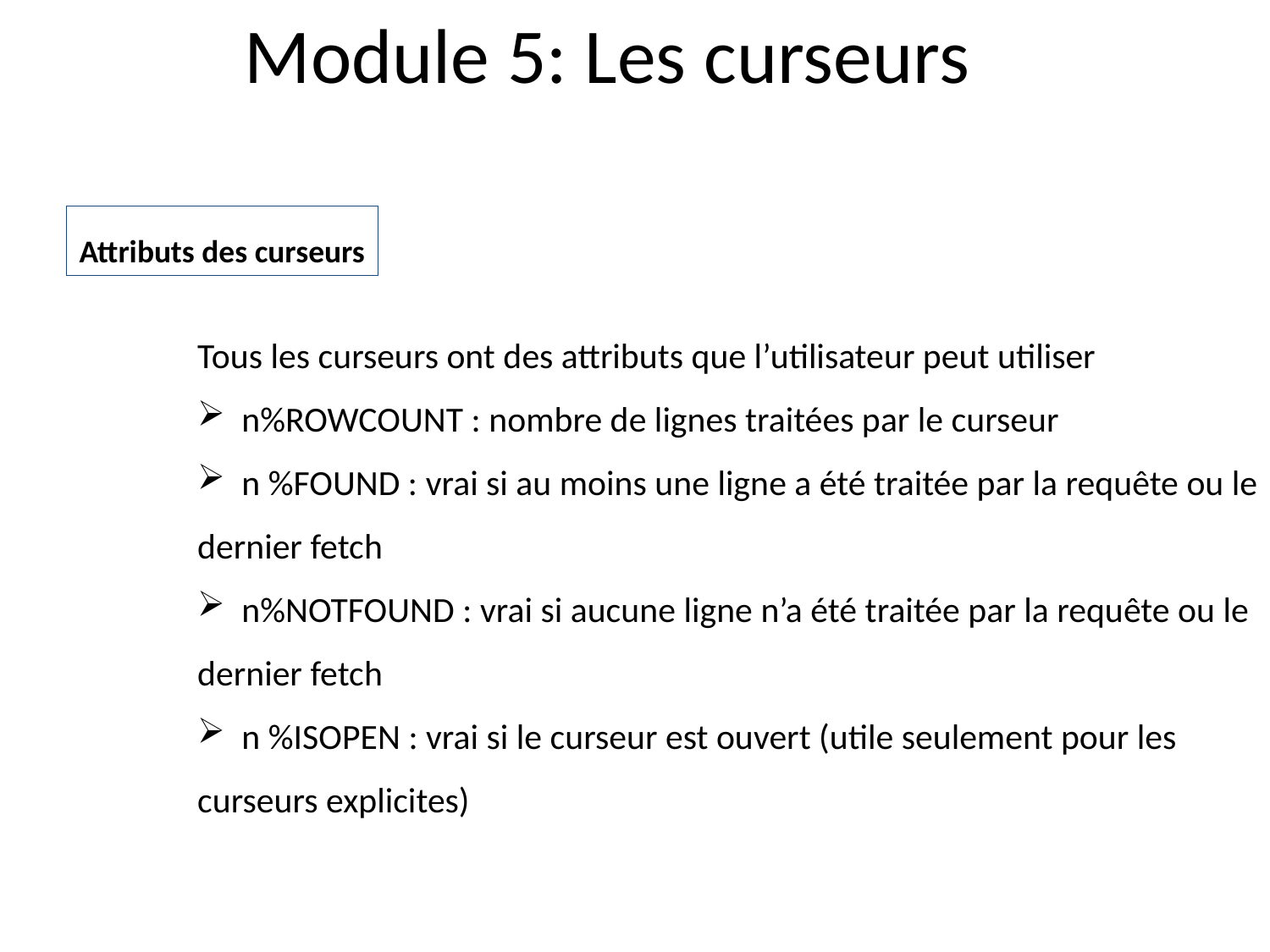

Module 5: Les curseurs
Attributs des curseurs
Tous les curseurs ont des attributs que l’utilisateur peut utiliser
  n%ROWCOUNT : nombre de lignes traitées par le curseur
  n %FOUND : vrai si au moins une ligne a été traitée par la requête ou le dernier fetch
  n%NOTFOUND : vrai si aucune ligne n’a été traitée par la requête ou le dernier fetch
  n %ISOPEN : vrai si le curseur est ouvert (utile seulement pour les curseurs explicites)